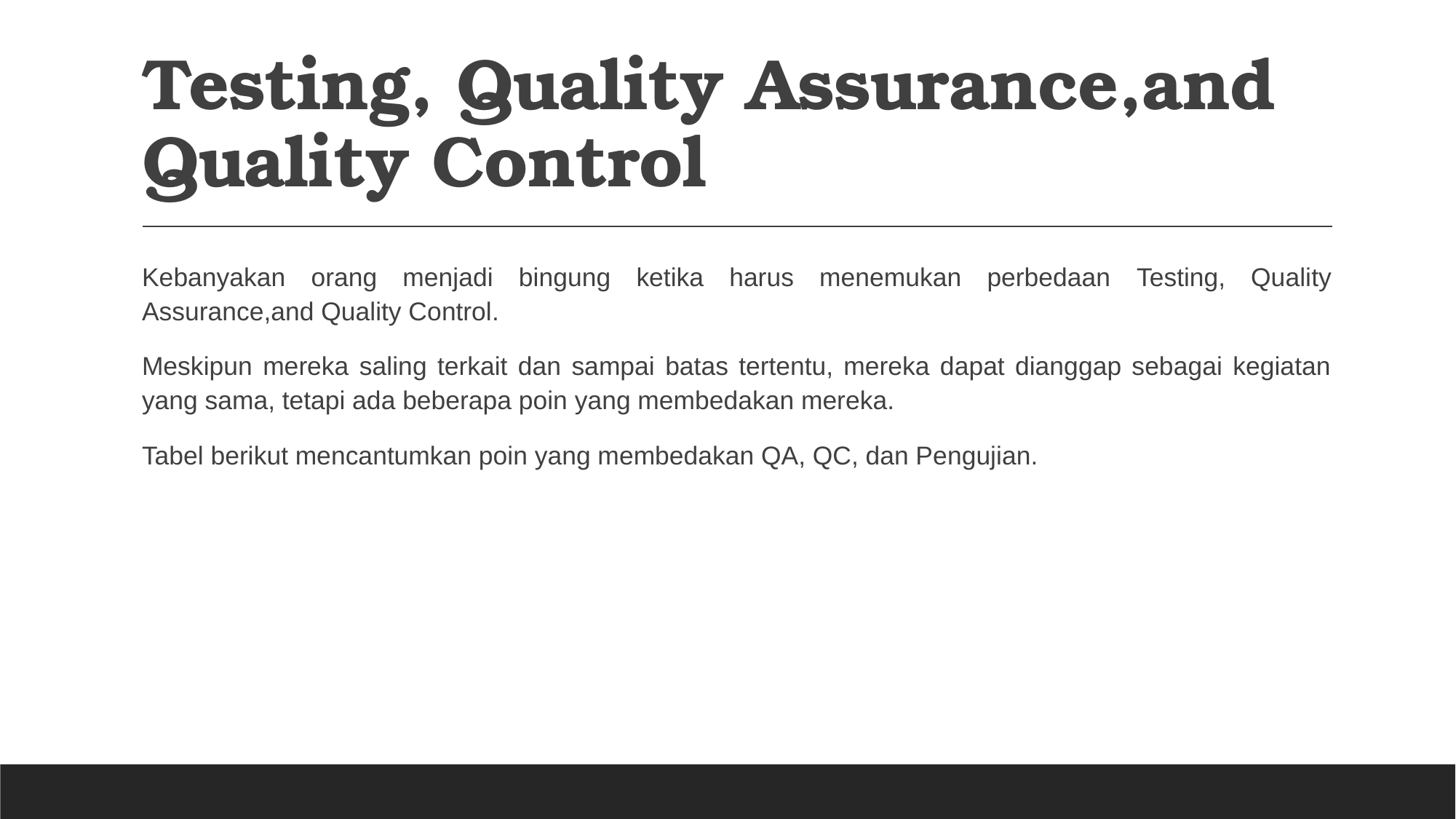

# Testing, Quality Assurance,and Quality Control
Kebanyakan orang menjadi bingung ketika harus menemukan perbedaan Testing, Quality Assurance,and Quality Control.
Meskipun mereka saling terkait dan sampai batas tertentu, mereka dapat dianggap sebagai kegiatan yang sama, tetapi ada beberapa poin yang membedakan mereka.
Tabel berikut mencantumkan poin yang membedakan QA, QC, dan Pengujian.